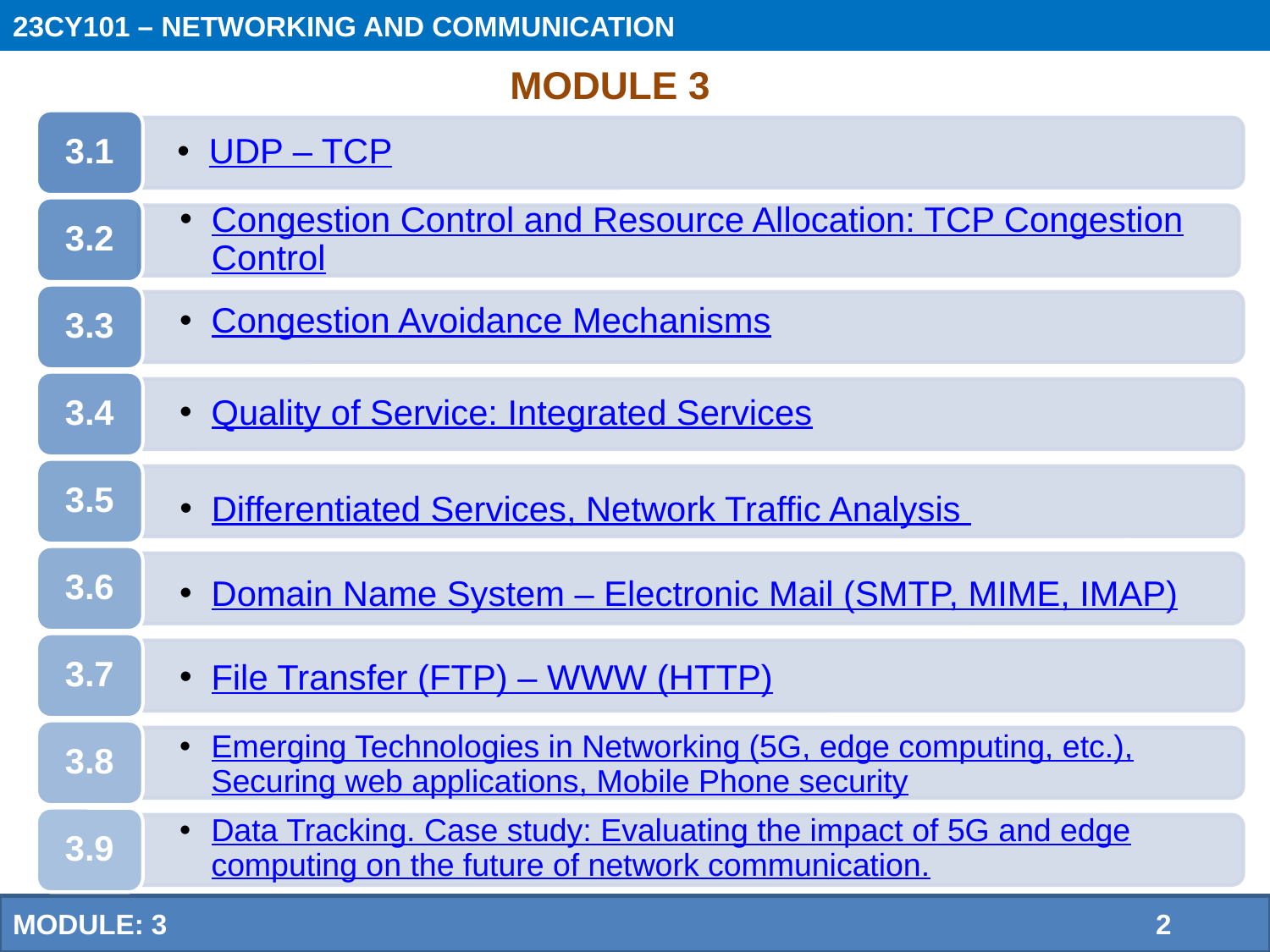

23CY101 – NETWORKING AND COMMUNICATION
MODULE 3

3.1
UDP – TCP

3.2
Congestion Control and Resource Allocation: TCP Congestion Control

3.3
Congestion Avoidance Mechanisms

3.4

3.5

3.6

3.7

3.8
Emerging Technologies in Networking (5G, edge computing, etc.), Securing web applications, Mobile Phone security

3.9
Quality of Service: Integrated Services
Differentiated Services, Network Traffic Analysis
Domain Name System – Electronic Mail (SMTP, MIME, IMAP)
File Transfer (FTP) – WWW (HTTP)
Data Tracking. Case study: Evaluating the impact of 5G and edge computing on the future of network communication.
3
MODULE: 3                                                                                              		2